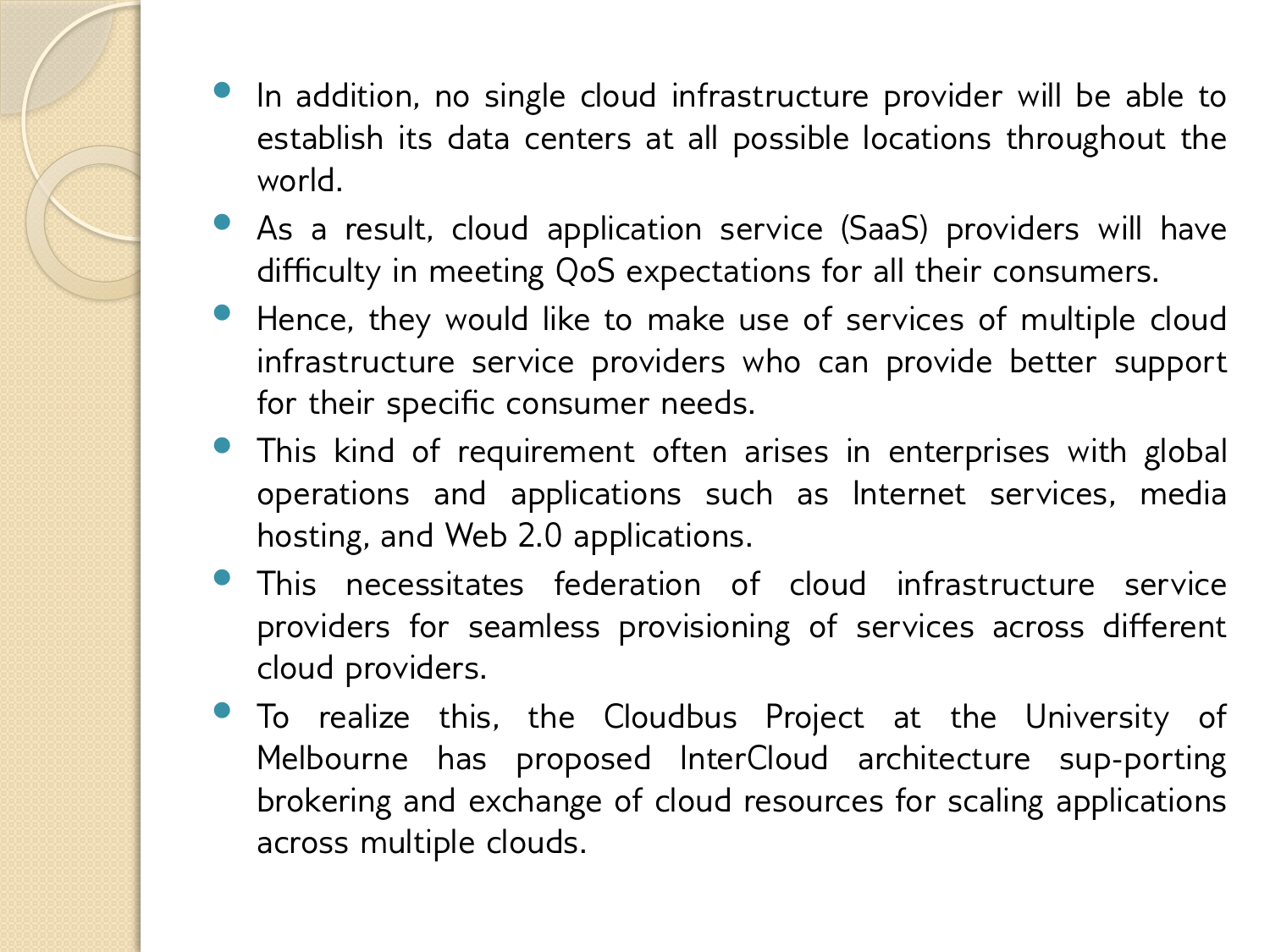

In addition, no single cloud infrastructure provider will be able to establish its data centers at all possible locations throughout the world.
As a result, cloud application service (SaaS) providers will have difficulty in meeting QoS expectations for all their consumers.
Hence, they would like to make use of services of multiple cloud infrastructure service providers who can provide better support for their specific consumer needs.
This kind of requirement often arises in enterprises with global operations and applications such as Internet services, media hosting, and Web 2.0 applications.
This necessitates federation of cloud infrastructure service providers for seamless provisioning of services across different cloud providers.
To realize this, the Cloudbus Project at the University of Melbourne has proposed InterCloud architecture sup-porting brokering and exchange of cloud resources for scaling applications across multiple clouds.